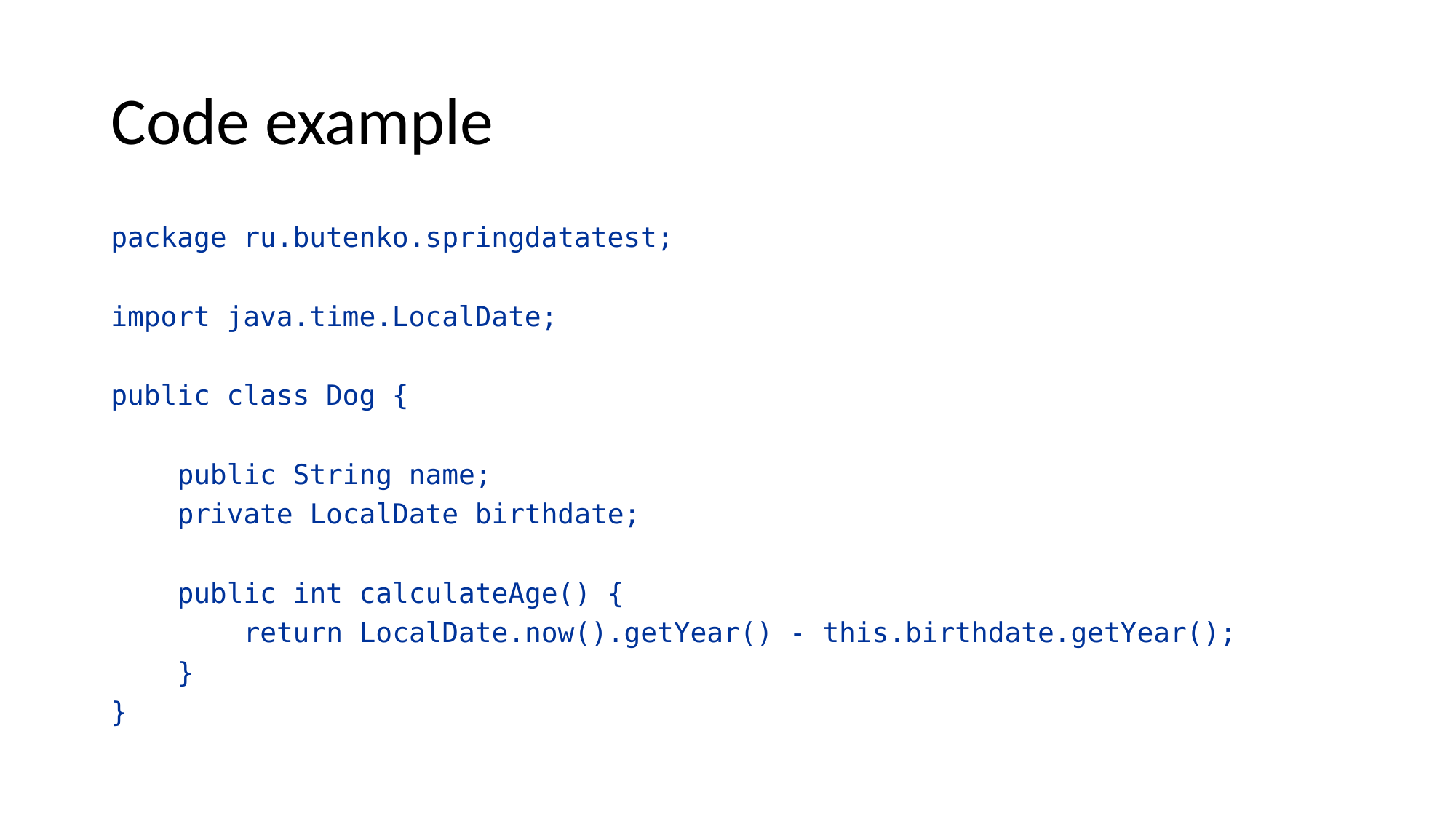

# Code example
package ru.butenko.springdatatest;

import java.time.LocalDate;

public class Dog {

    public String name;
    private LocalDate birthdate;

    public int calculateAge() {
        return LocalDate.now().getYear() - this.birthdate.getYear();
    }
}